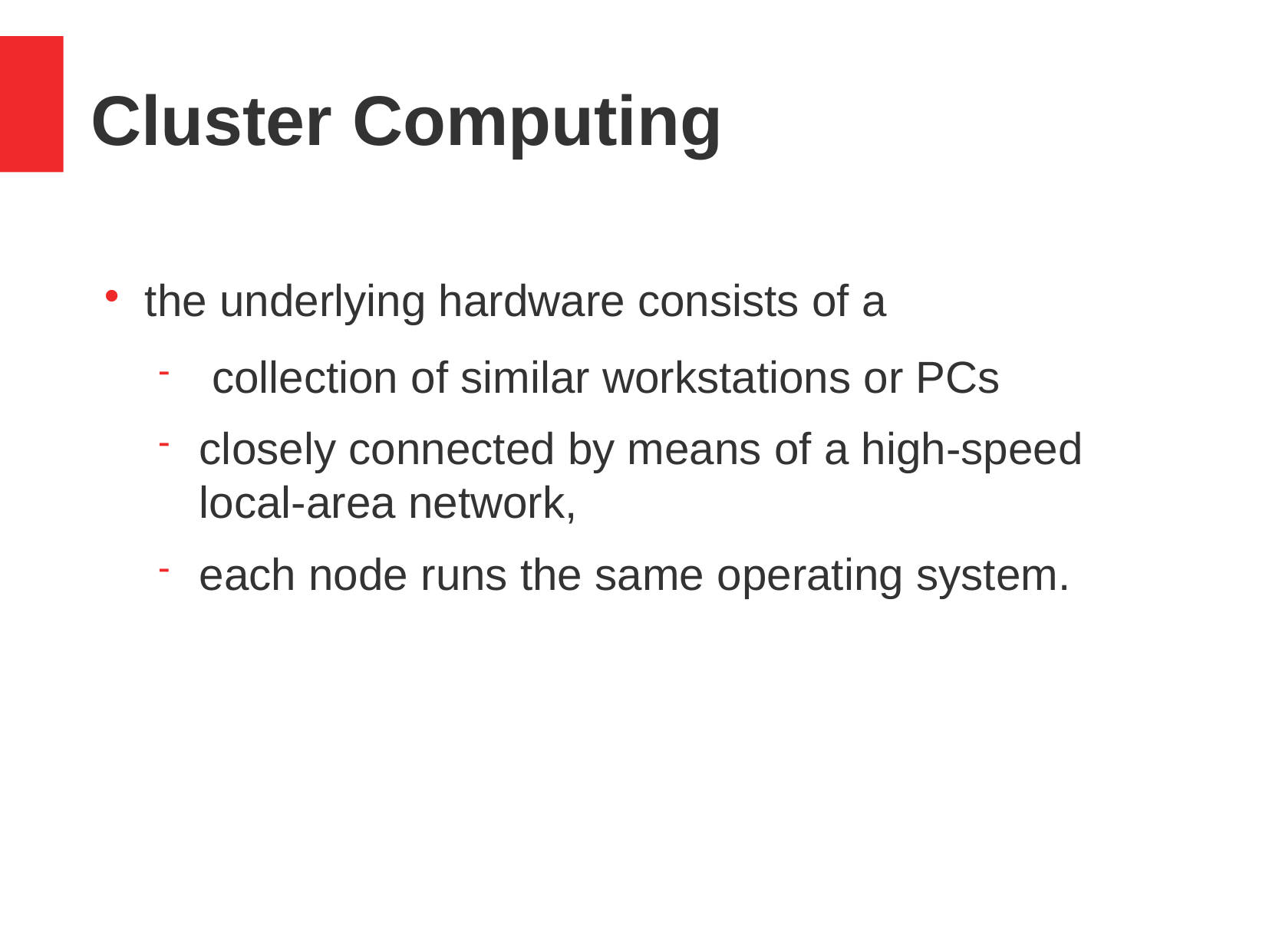

Cluster Computing
the underlying hardware consists of a
 collection of similar workstations or PCs
closely connected by means of a high-speed local-area network,
each node runs the same operating system.